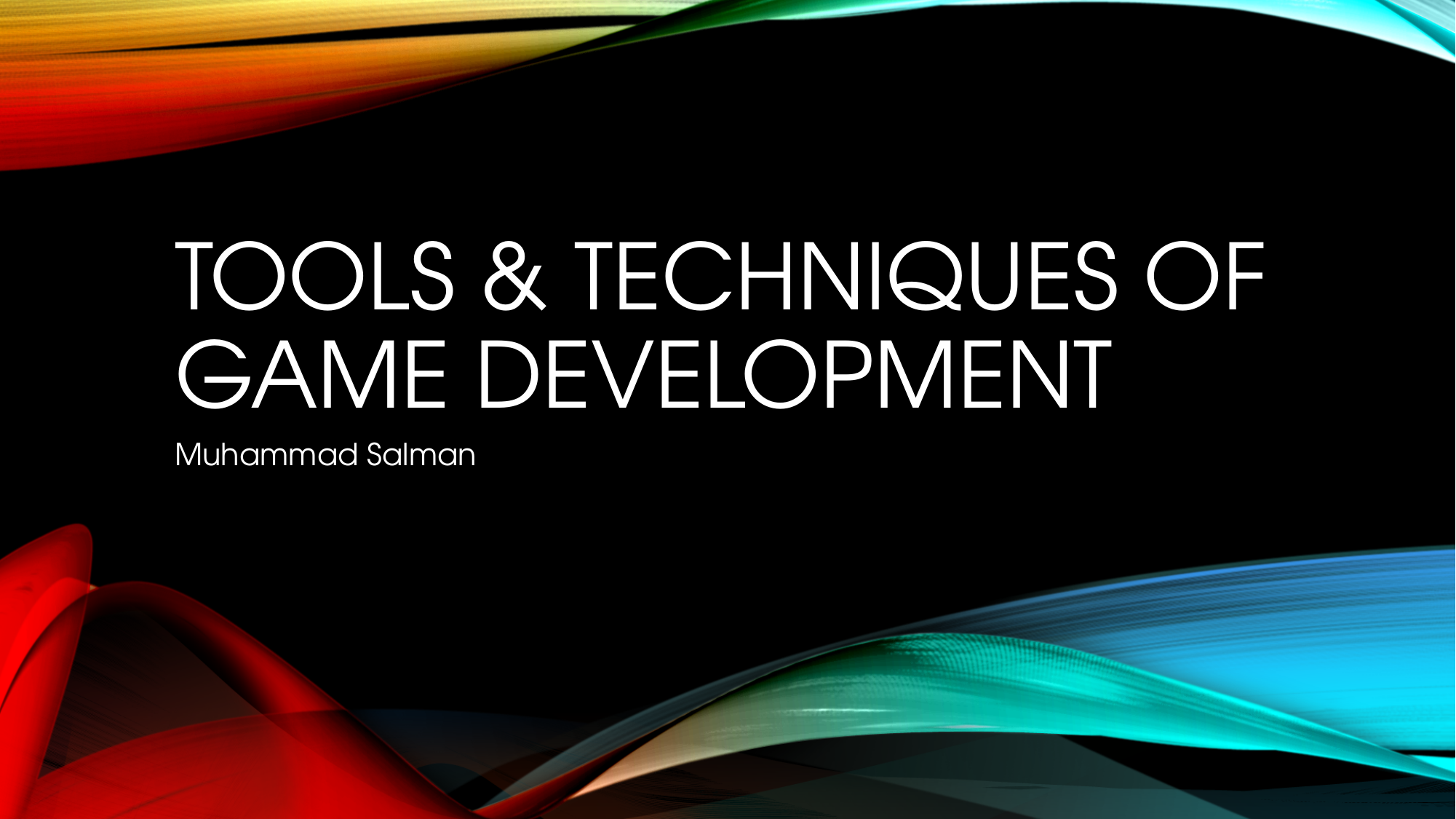

# Tools & Techniques of game development
Muhammad Salman